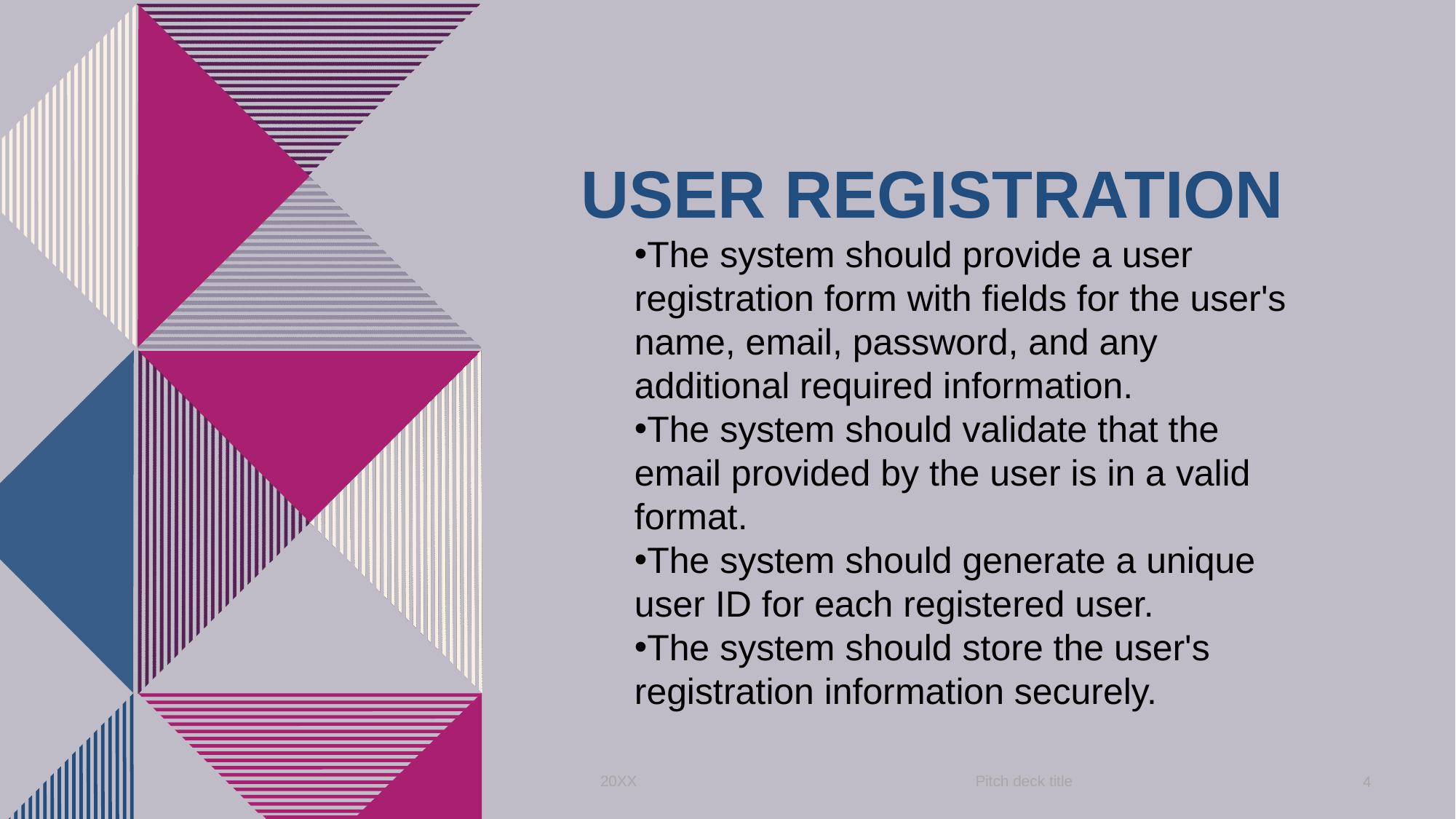

# User registration
The system should provide a user registration form with fields for the user's name, email, password, and any additional required information.
The system should validate that the email provided by the user is in a valid format.
The system should generate a unique user ID for each registered user.
The system should store the user's registration information securely.

Pitch deck title
20XX
4